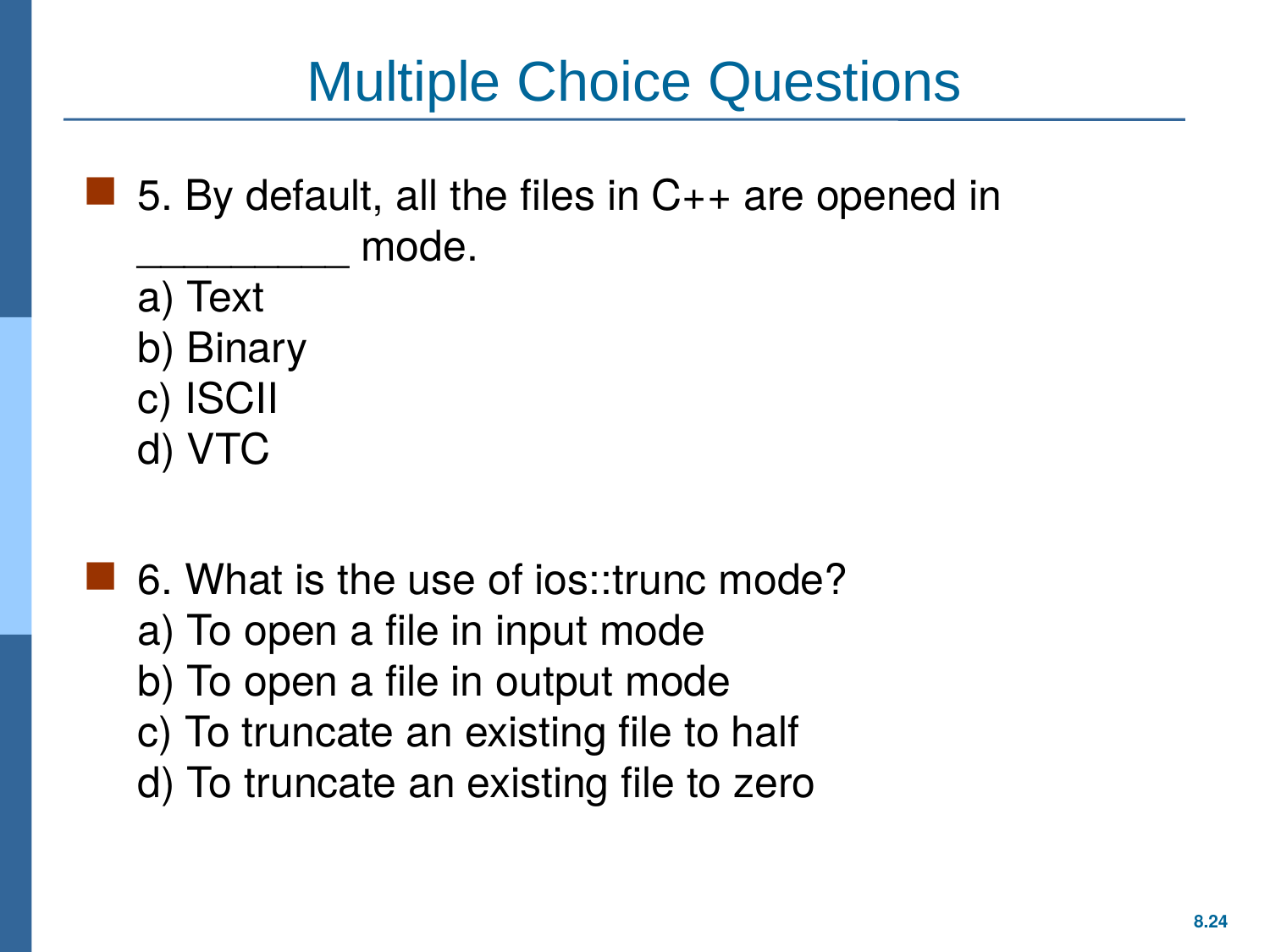

# Multiple Choice Questions
5. By default, all the files in C++ are opened in _________ mode.
a) Text
b) Binary
c) ISCII
d) VTC

6. What is the use of ios::trunc mode?
a) To open a file in input mode
b) To open a file in output mode
c) To truncate an existing file to half
d) To truncate an existing file to zero